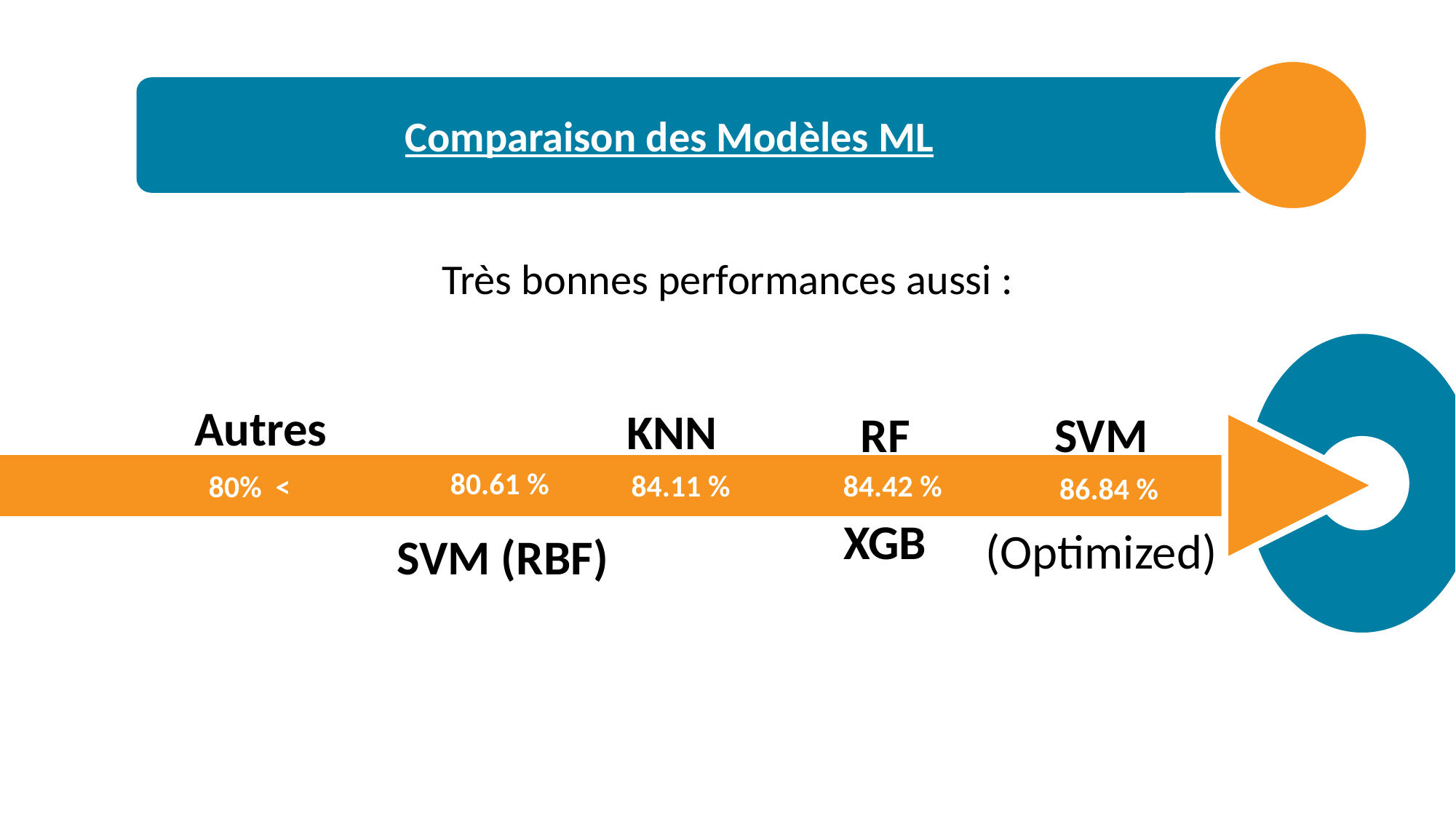

Comparaison des Modèles ML
Très bonnes performances aussi :

Autres
KNN
RF
SVM

(Optimized)

80.61 %
84.11 %
84.42 %
80%  <
86.84 %
XGB
SVM (RBF)